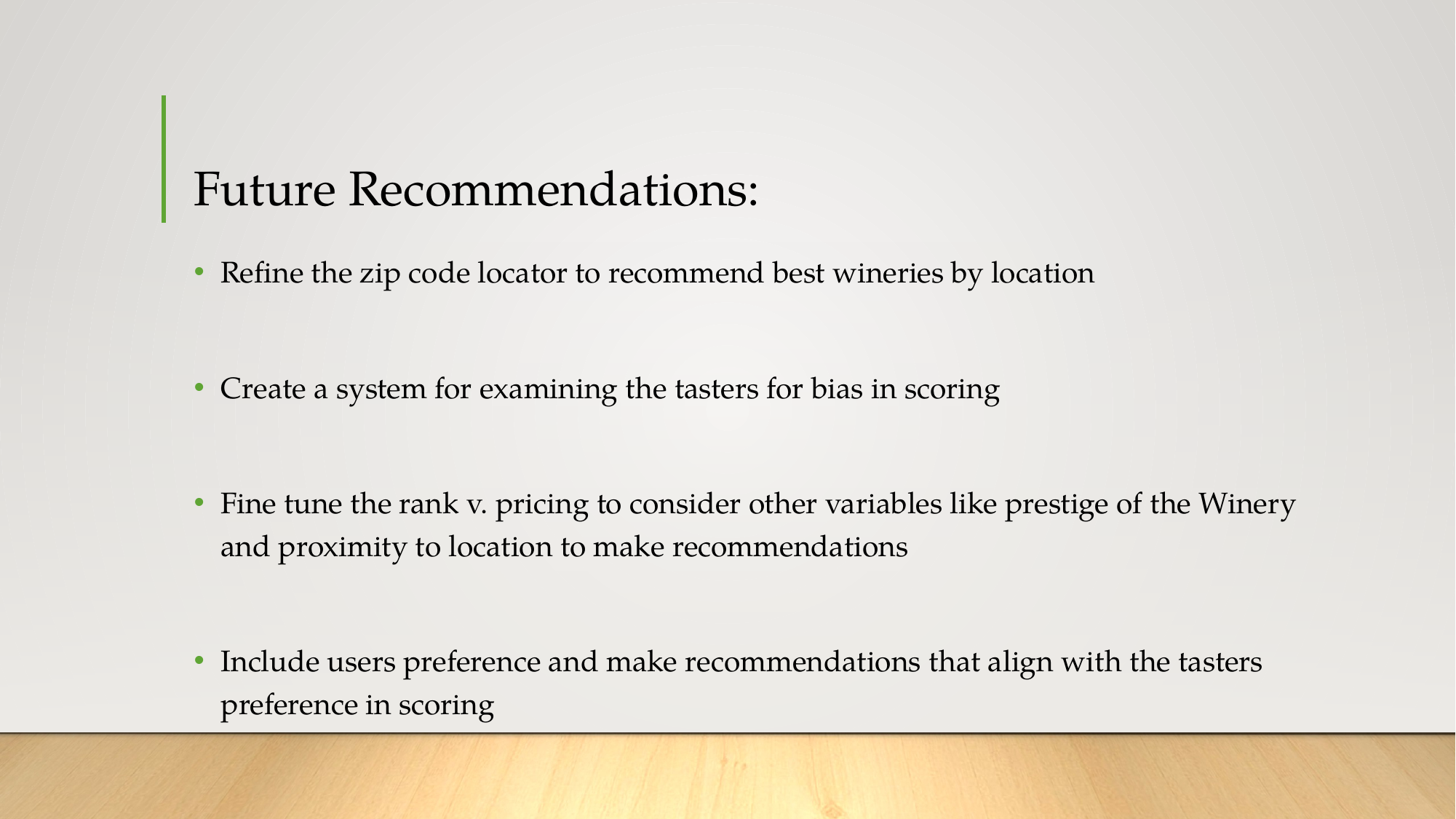

# Future Recommendations:
Refine the zip code locator to recommend best wineries by location

Create a system for examining the tasters for bias in scoring

Fine tune the rank v. pricing to consider other variables like prestige of the Winery and proximity to location to make recommendations

Include users preference and make recommendations that align with the tasters preference in scoring